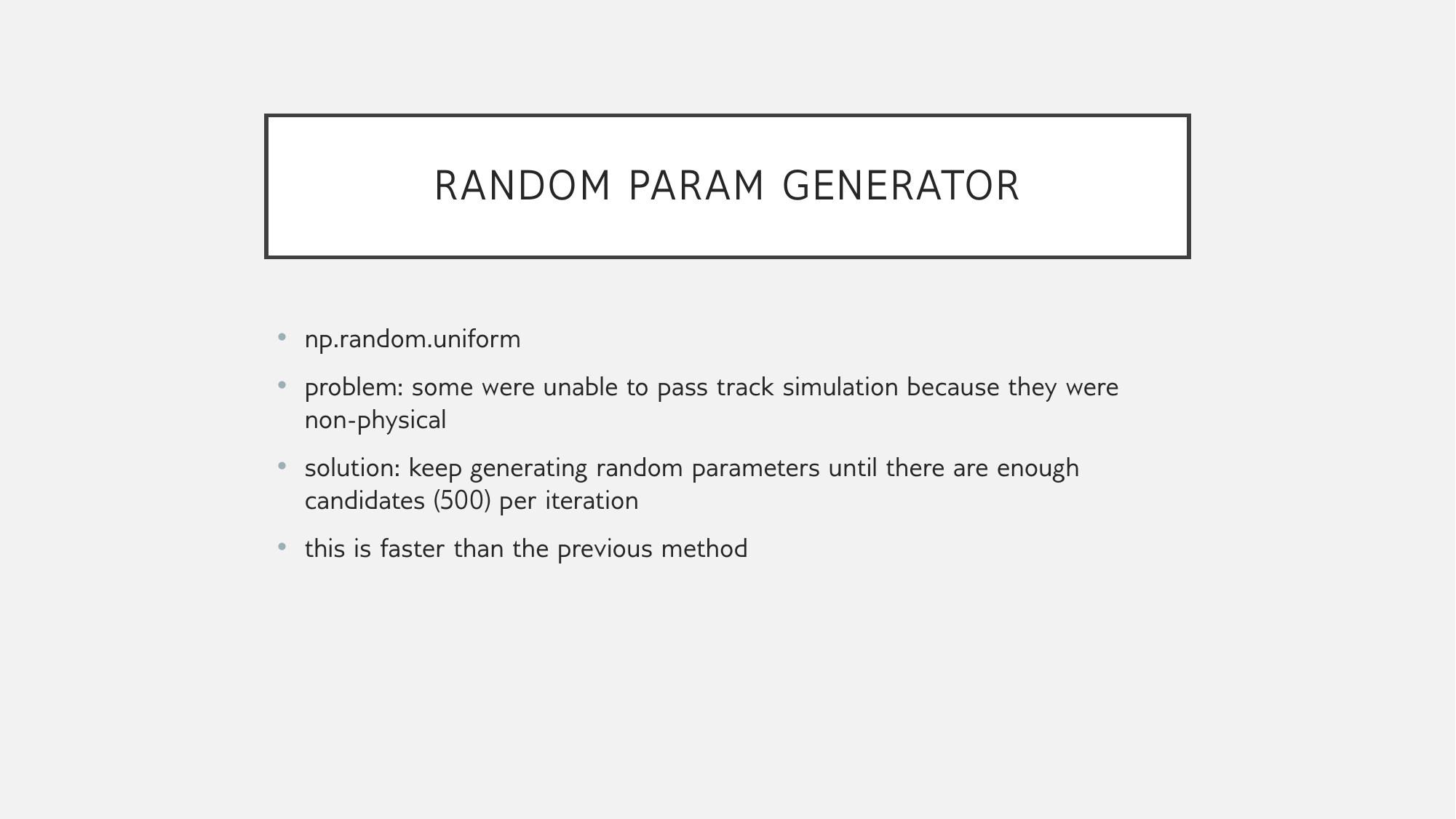

# Random param generator
np.random.uniform
problem: some were unable to pass track simulation because they were non-physical
solution: keep generating random parameters until there are enough candidates (500) per iteration
this is faster than the previous method